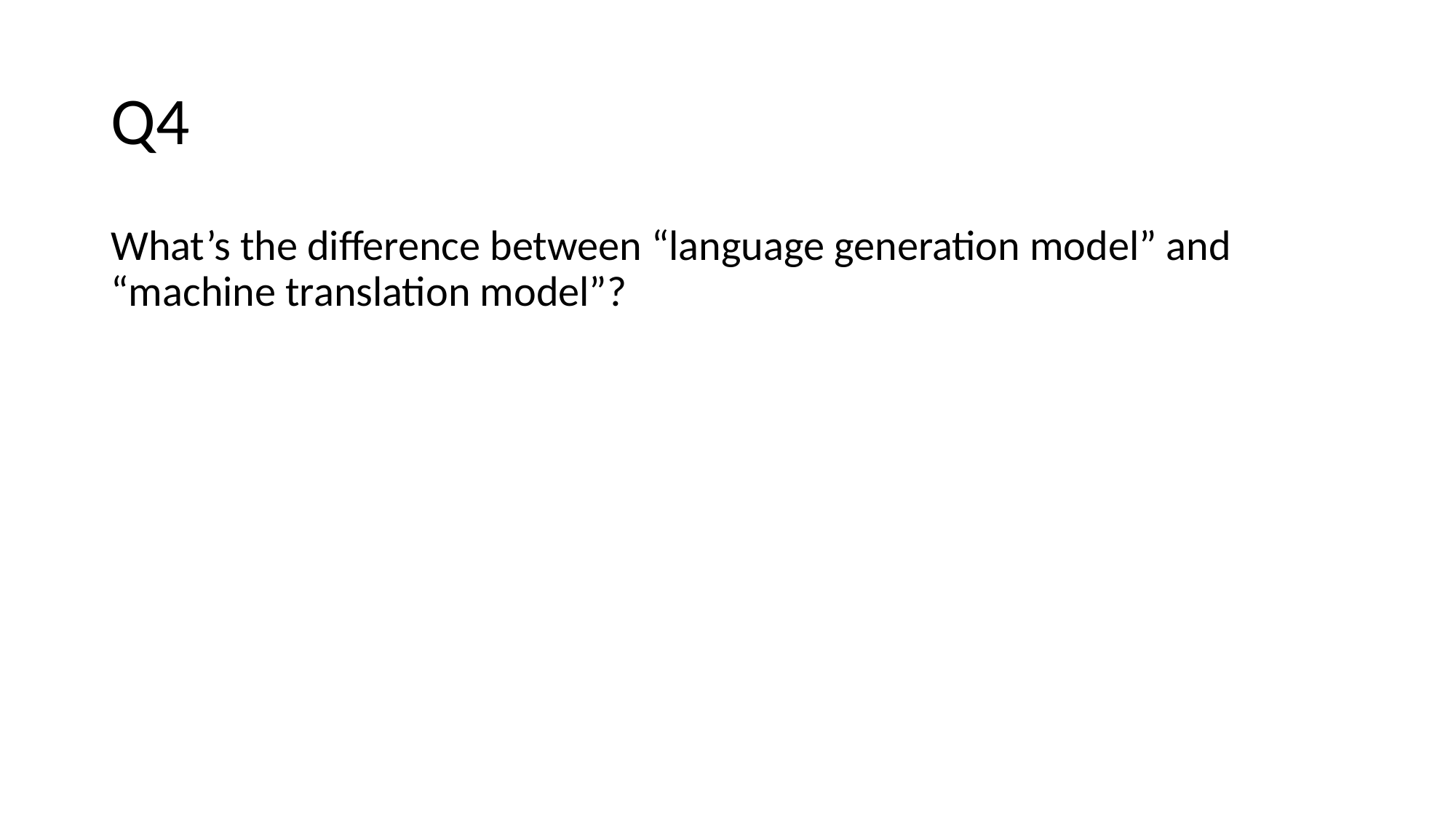

# Q4
What’s the difference between “language generation model” and “machine translation model”?